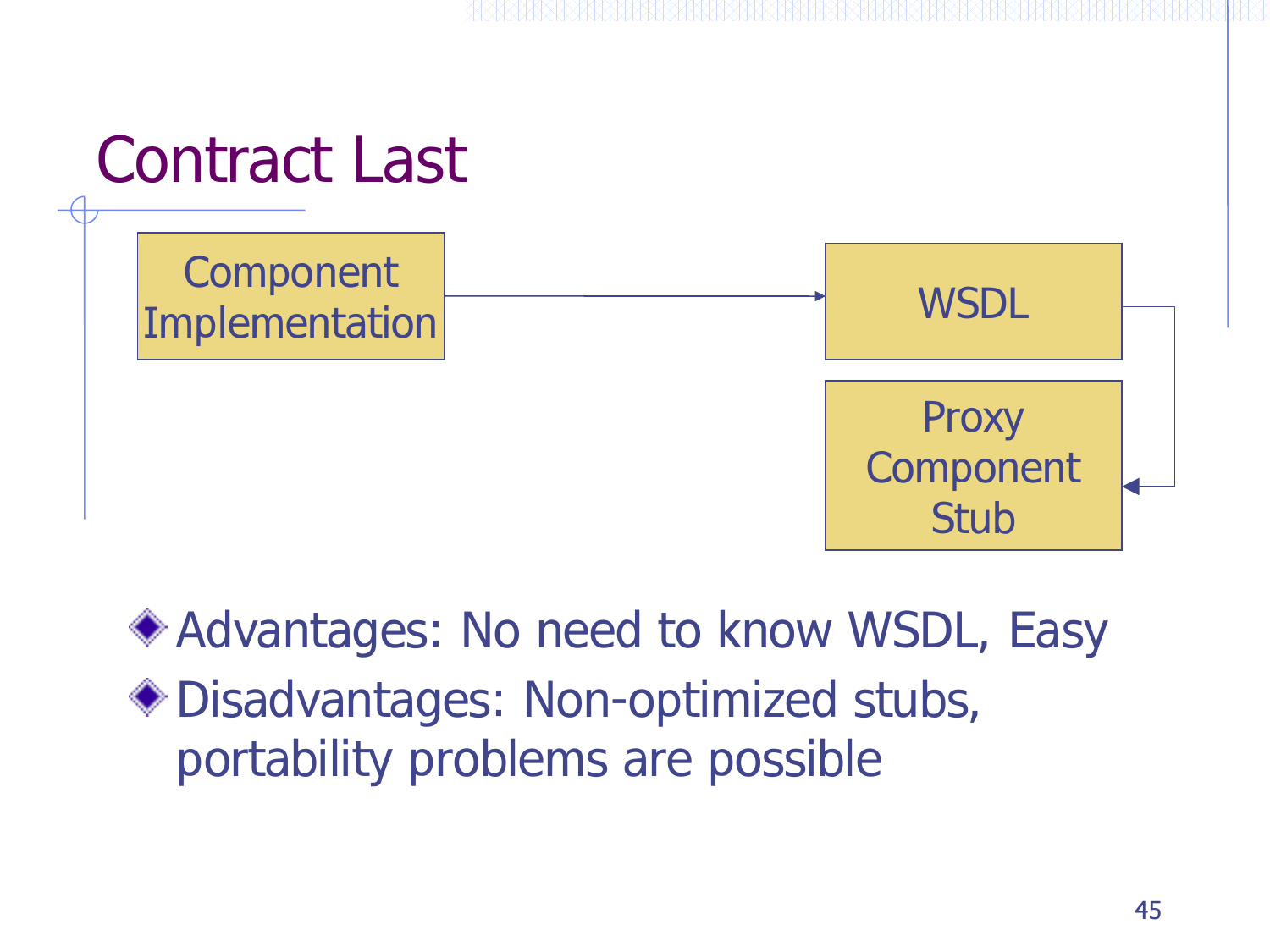

# Contract Last
Component
Implementation
WSDL

Proxy
Component
Stub
Advantages: No need to know WSDL, Easy
Disadvantages: Non-optimized stubs, portability problems are possible
45